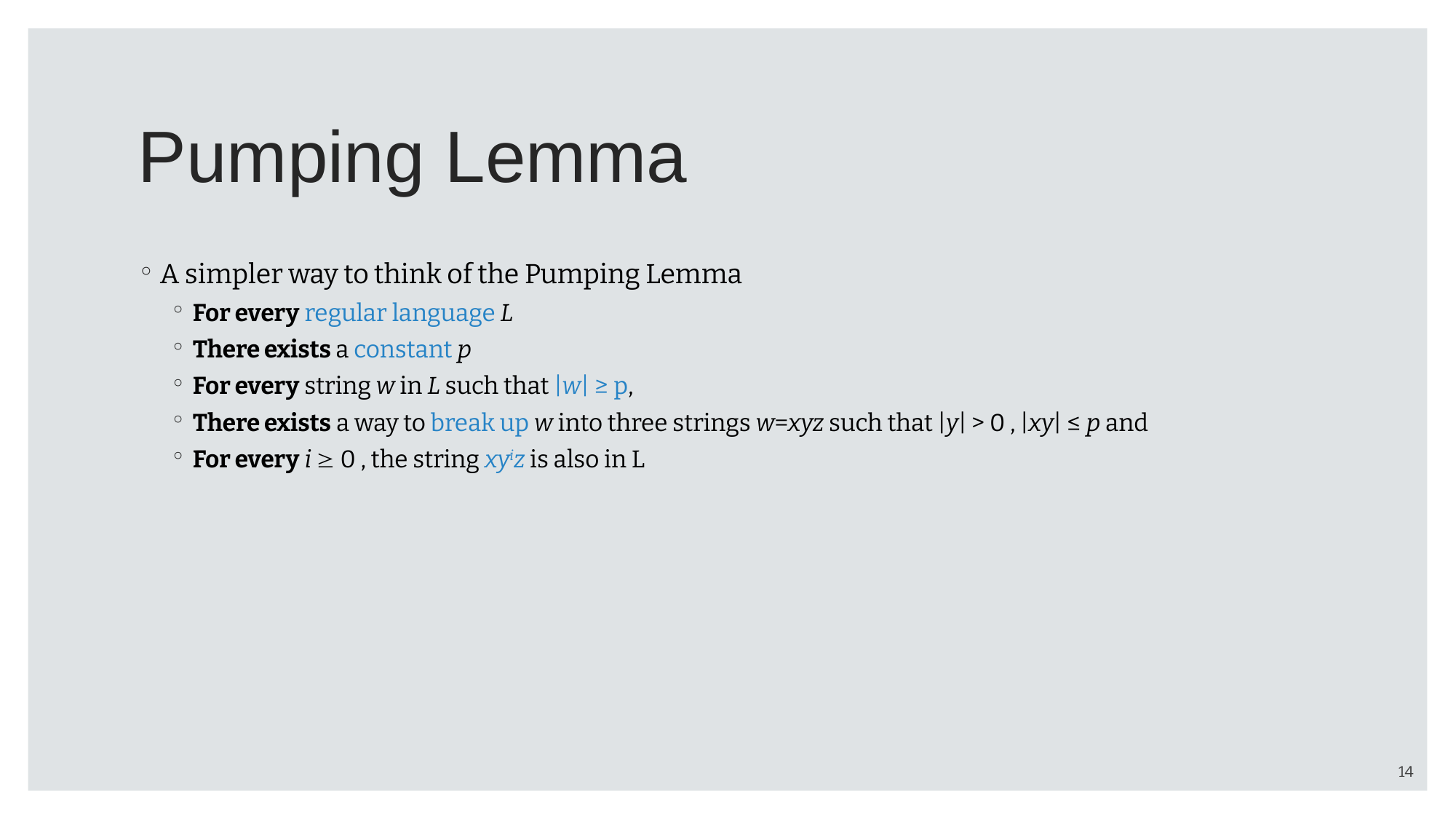

# Pumping Lemma
A simpler way to think of the Pumping Lemma
For every regular language L
There exists a constant p
For every string w in L such that |w| ≥ p,
There exists a way to break up w into three strings w=xyz such that |y| > 0 , |xy| ≤ p and
For every i ≥ 0 , the string xyiz is also in L
14